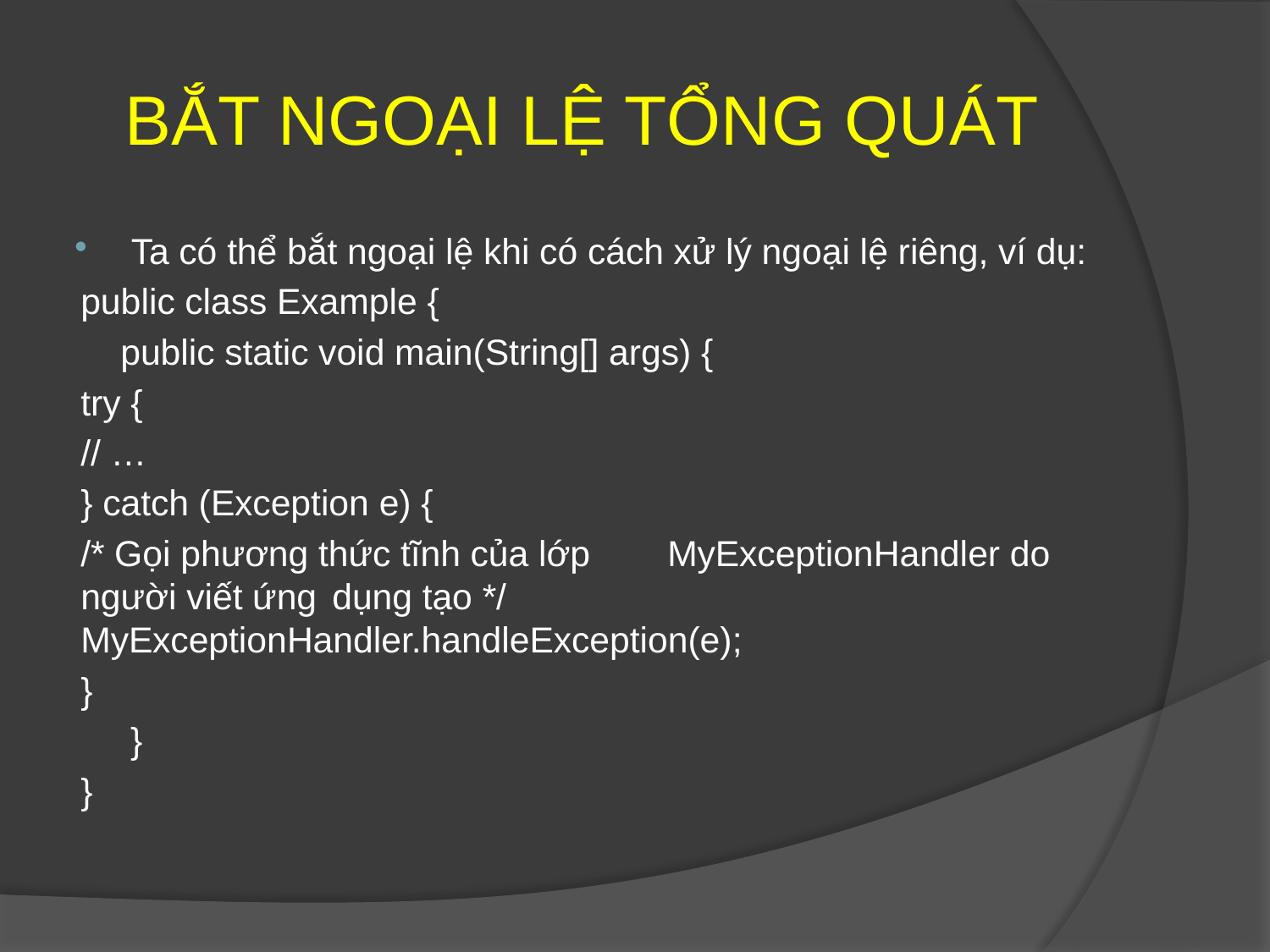

# BẮT NGOẠI LỆ TỔNG QUÁT
Ta có thể bắt ngoại lệ khi có cách xử lý ngoại lệ riêng, ví dụ:
public class Example {
    public static void main(String[] args) {
	try {
		// …
	} catch (Exception e) {
		/* Gọi phương thức tĩnh của lớp 			MyExceptionHandler do người viết ứng 		dụng tạo */ 						MyExceptionHandler.handleException(e);
	}
     }
}